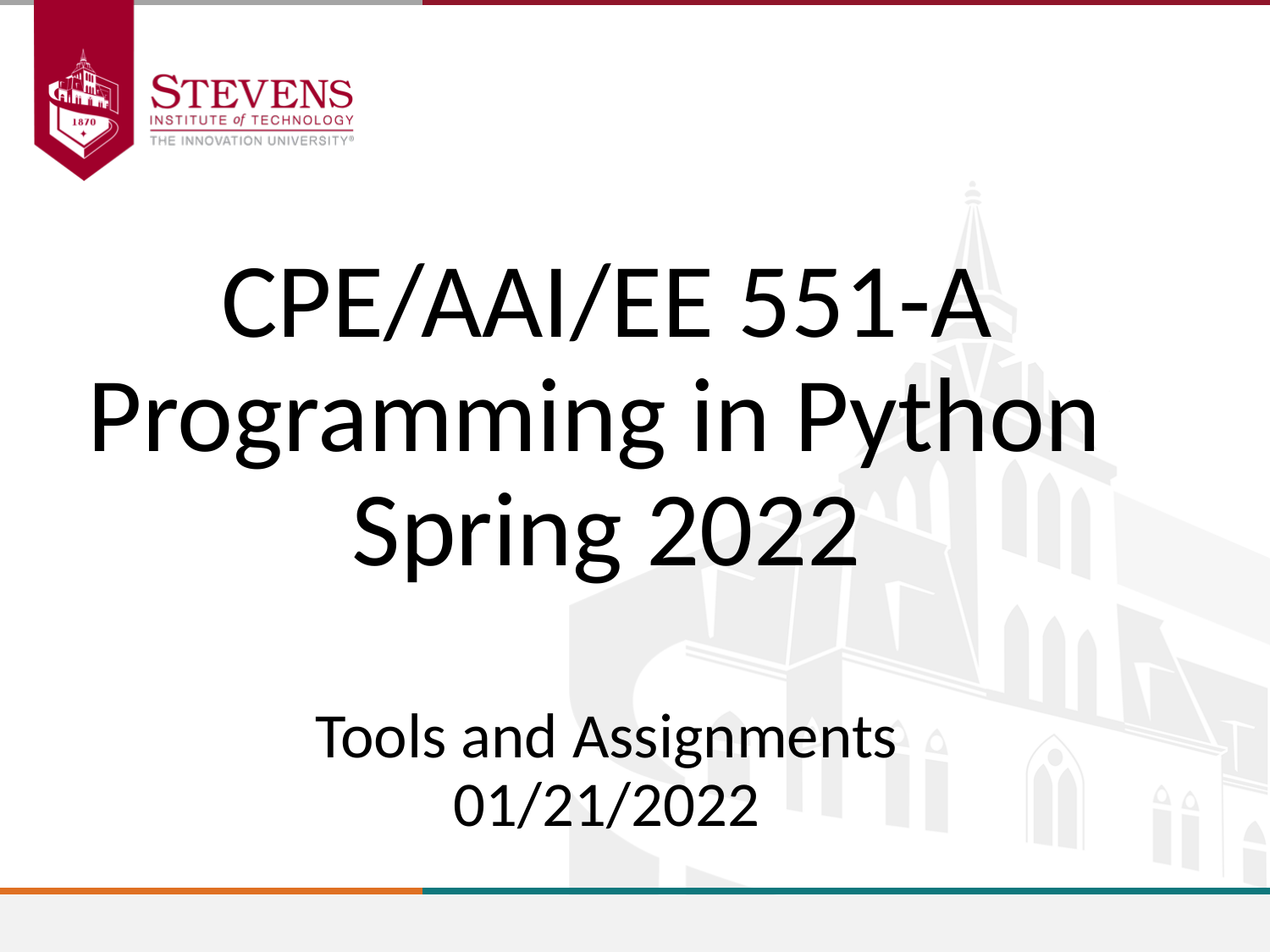

CPE/AAI/EE 551-A Programming in Python
Spring 2022
Tools and Assignments
01/21/2022